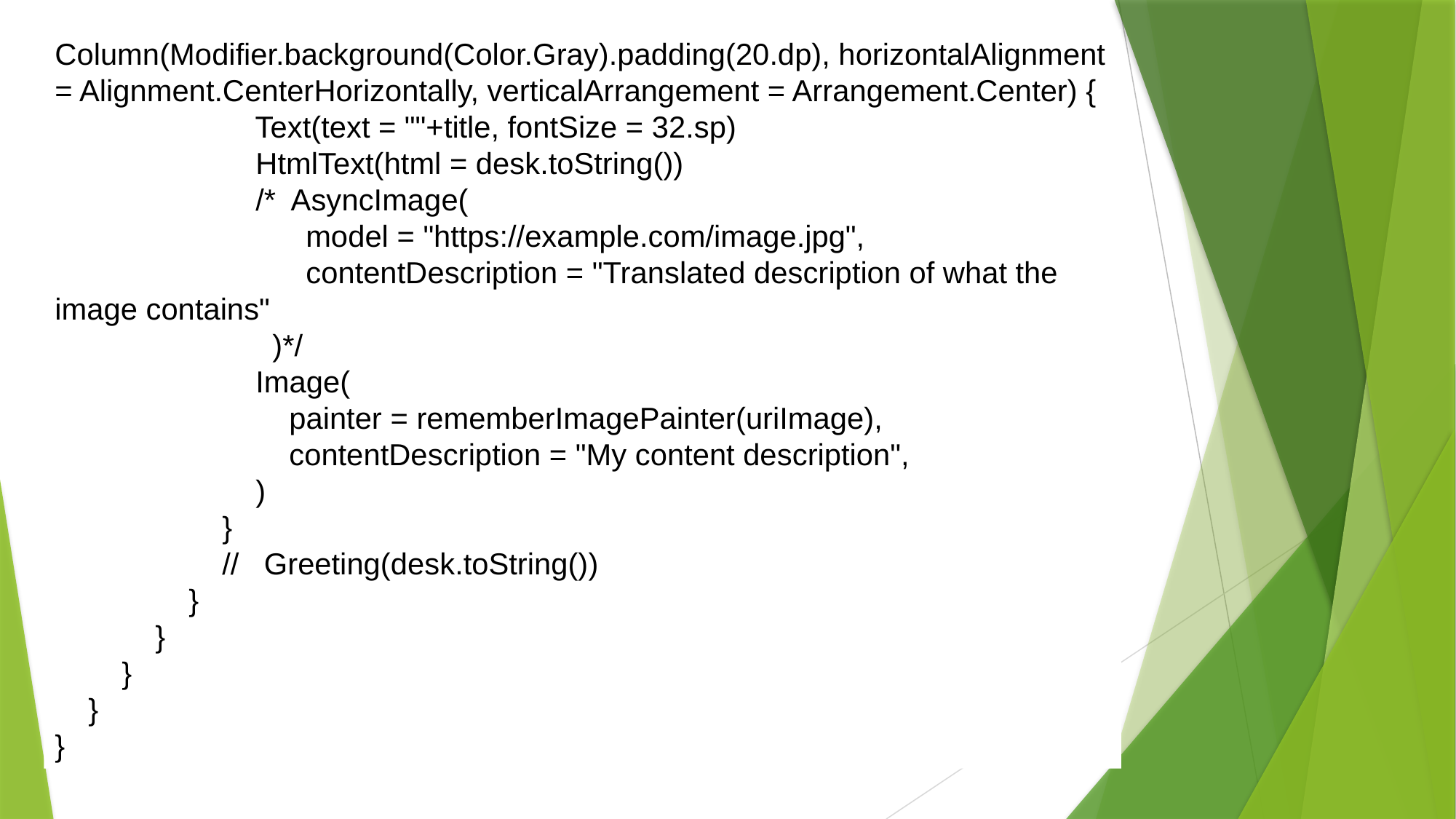

Column(Modifier.background(Color.Gray).padding(20.dp), horizontalAlignment = Alignment.CenterHorizontally, verticalArrangement = Arrangement.Center) {
                        Text(text = ""+title, fontSize = 32.sp)
                        HtmlText(html = desk.toString())
                        /*  AsyncImage(
                              model = "https://example.com/image.jpg",
                              contentDescription = "Translated description of what the image contains"
                          )*/
                        Image(
                            painter = rememberImagePainter(uriImage),
                            contentDescription = "My content description",
                        )
                    }
                    //   Greeting(desk.toString())
                }
            }
        }
    }
}